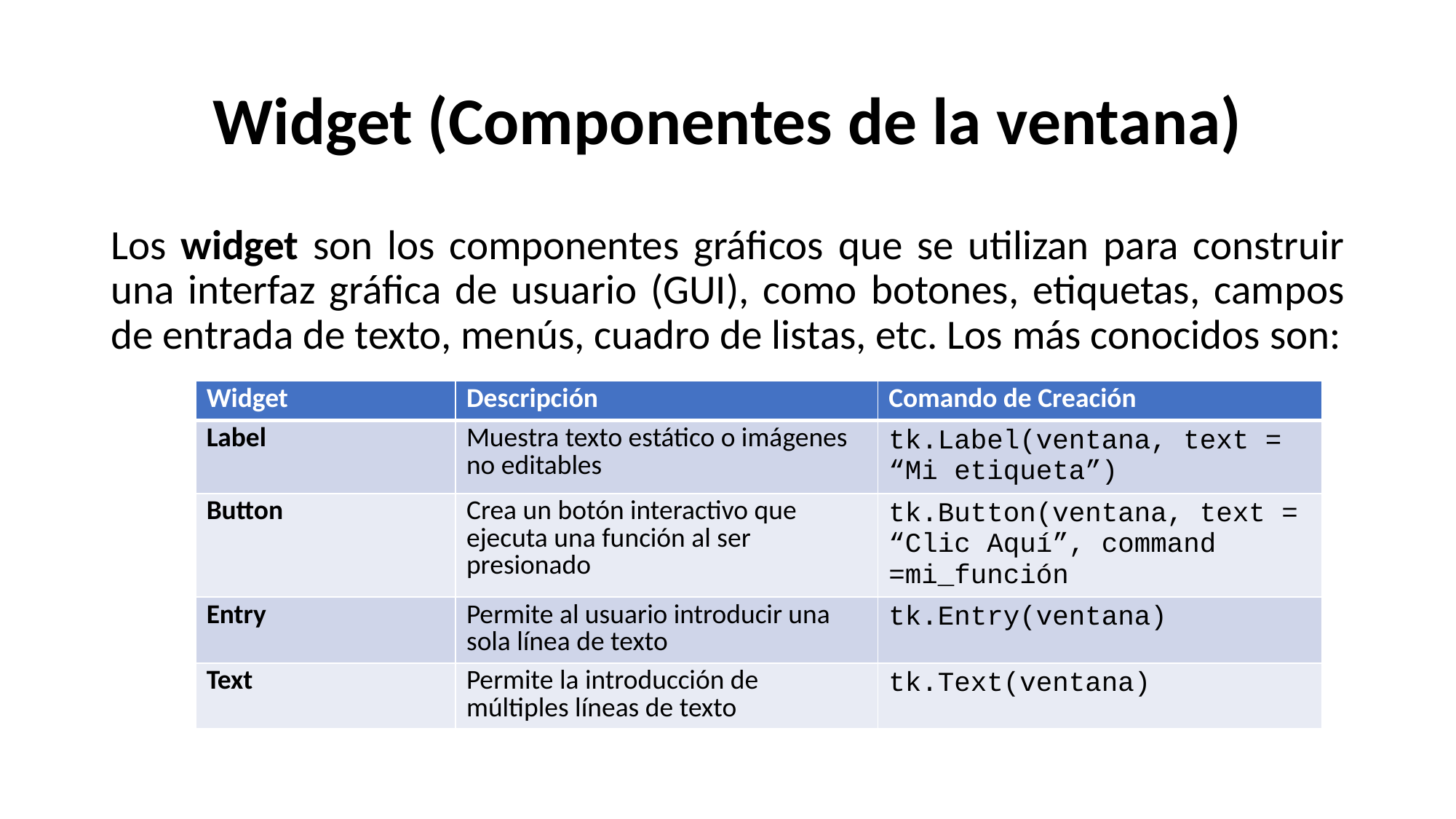

# Widget (Componentes de la ventana)
Los widget son los componentes gráficos que se utilizan para construir una interfaz gráfica de usuario (GUI), como botones, etiquetas, campos de entrada de texto, menús, cuadro de listas, etc. Los más conocidos son:

| Widget | Descripción | Comando de Creación |
| --- | --- | --- |
| Label | Muestra texto estático o imágenes no editables | tk.Label(ventana, text = “Mi etiqueta”) |
| Button | Crea un botón interactivo que ejecuta una función al ser presionado | tk.Button(ventana, text = “Clic Aquí”, command =mi\_función |
| Entry | Permite al usuario introducir una sola línea de texto | tk.Entry(ventana) |
| Text | Permite la introducción de múltiples líneas de texto | tk.Text(ventana) |